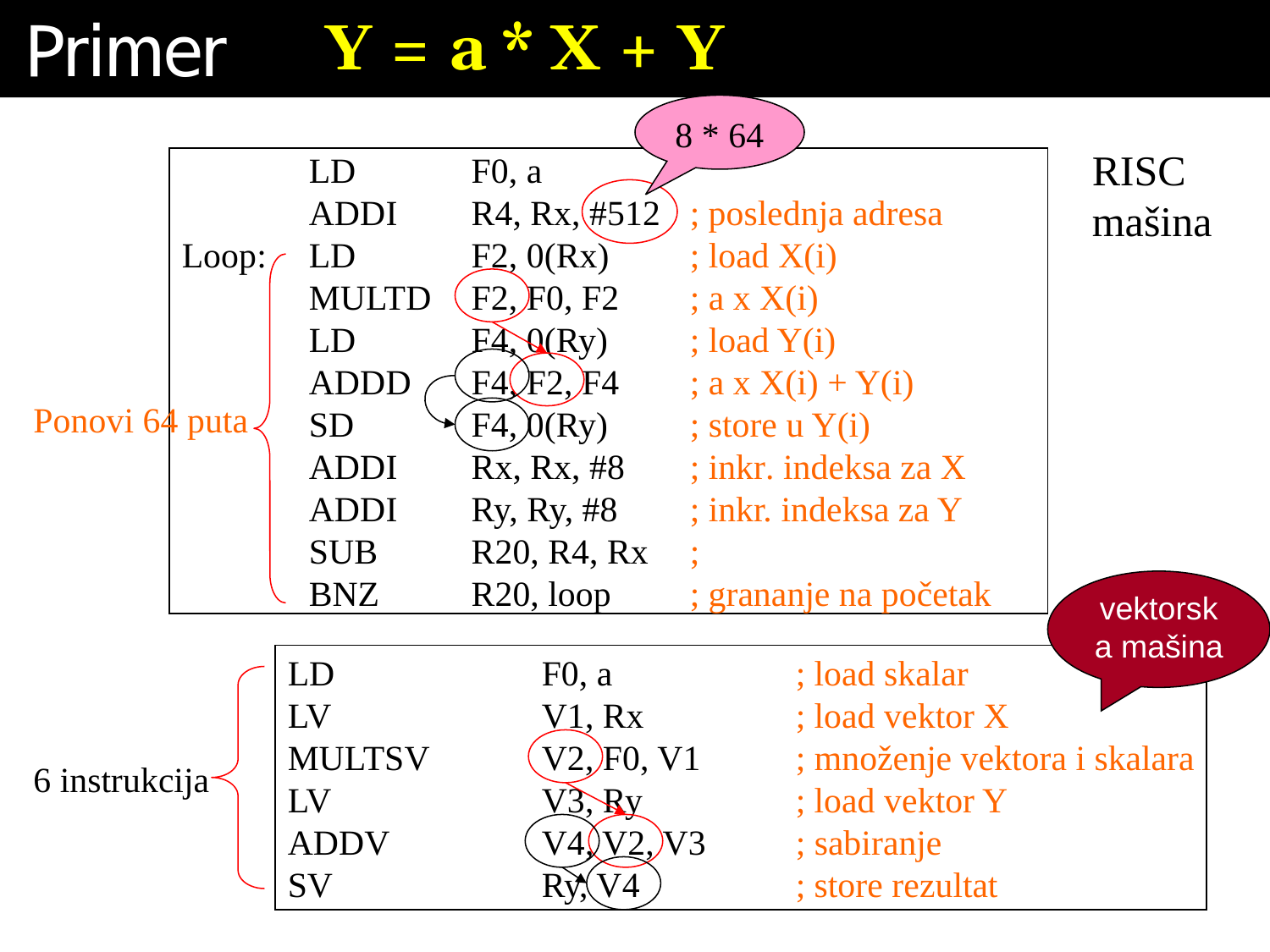

# Primer
Y = a * X + Y
8 * 64
RISC
mašina
	LD	    F0, a
	ADDI	    R4, Rx, #512	; poslednja adresa
Loop:	LD	    F2, 0(Rx)	; load X(i)
	MULTD	    F2, F0, F2	; a x X(i)
	LD	    F4, 0(Ry)	; load Y(i)
	ADDD	    F4, F2, F4	; a x X(i) + Y(i)
	SD	    F4, 0(Ry)	; store u Y(i)
	ADDI	    Rx, Rx, #8	; inkr. indeksa za X
	ADDI	    Ry, Ry, #8	; inkr. indeksa za Y
	SUB	    R20, R4, Rx	;
	BNZ	    R20, loop	; grananje na početak

Ponovi 64 puta

vektorska mašina
LD	    	F0, a		; load skalar
LV	    	V1, Rx		; load vektor X
MULTSV	V2, F0, V1	; množenje vektora i skalara
LV		V3, Ry		; load vektor Y
ADDV		V4, V2, V3	; sabiranje
SV		Ry, V4		; store rezultat

6 instrukcija